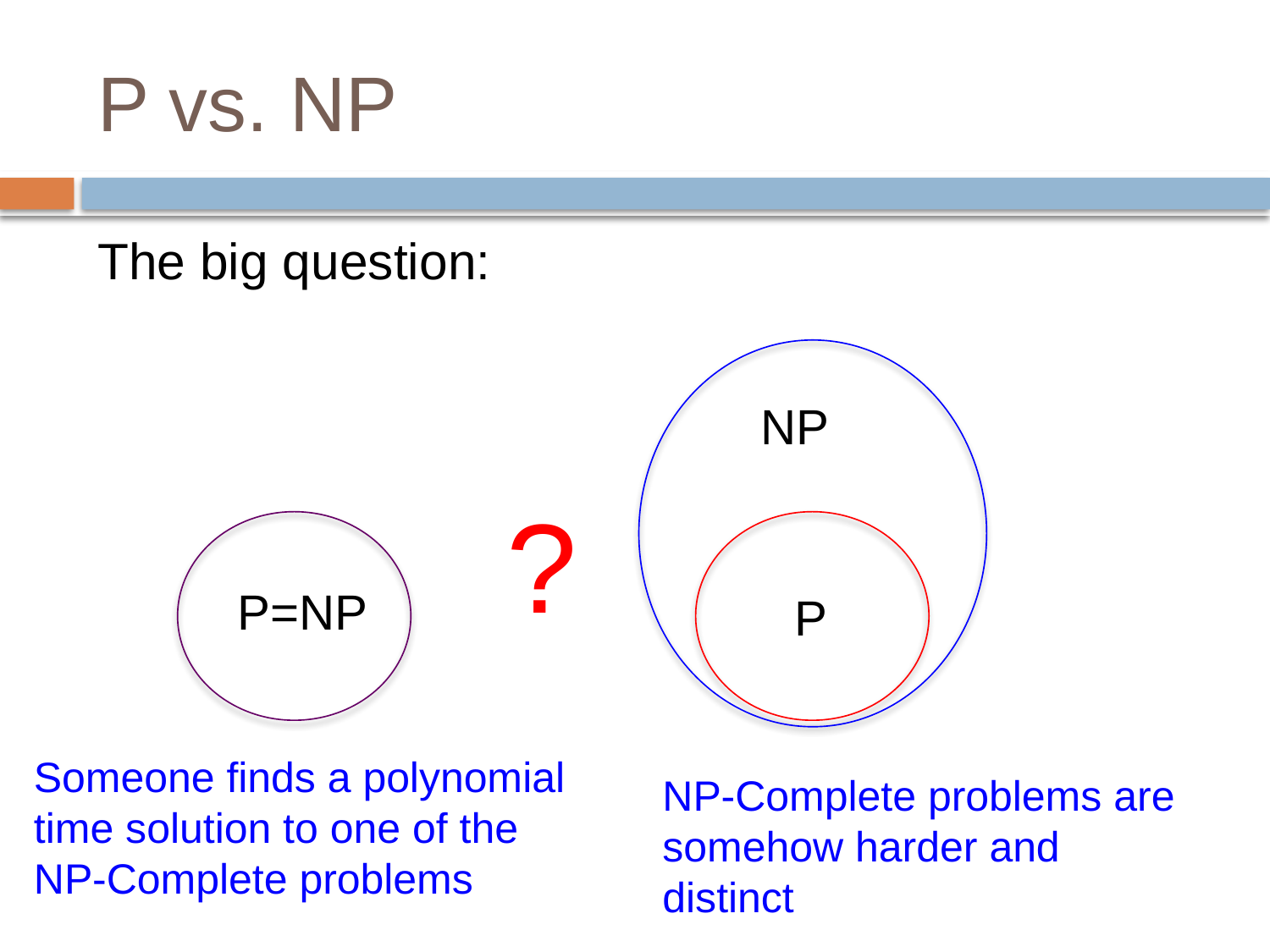

# P vs. NP
The big question:

NP
?

P=NP
P
Someone finds a polynomial time solution to one of the
NP-Complete problems
NP-Complete problems are somehow harder and distinct